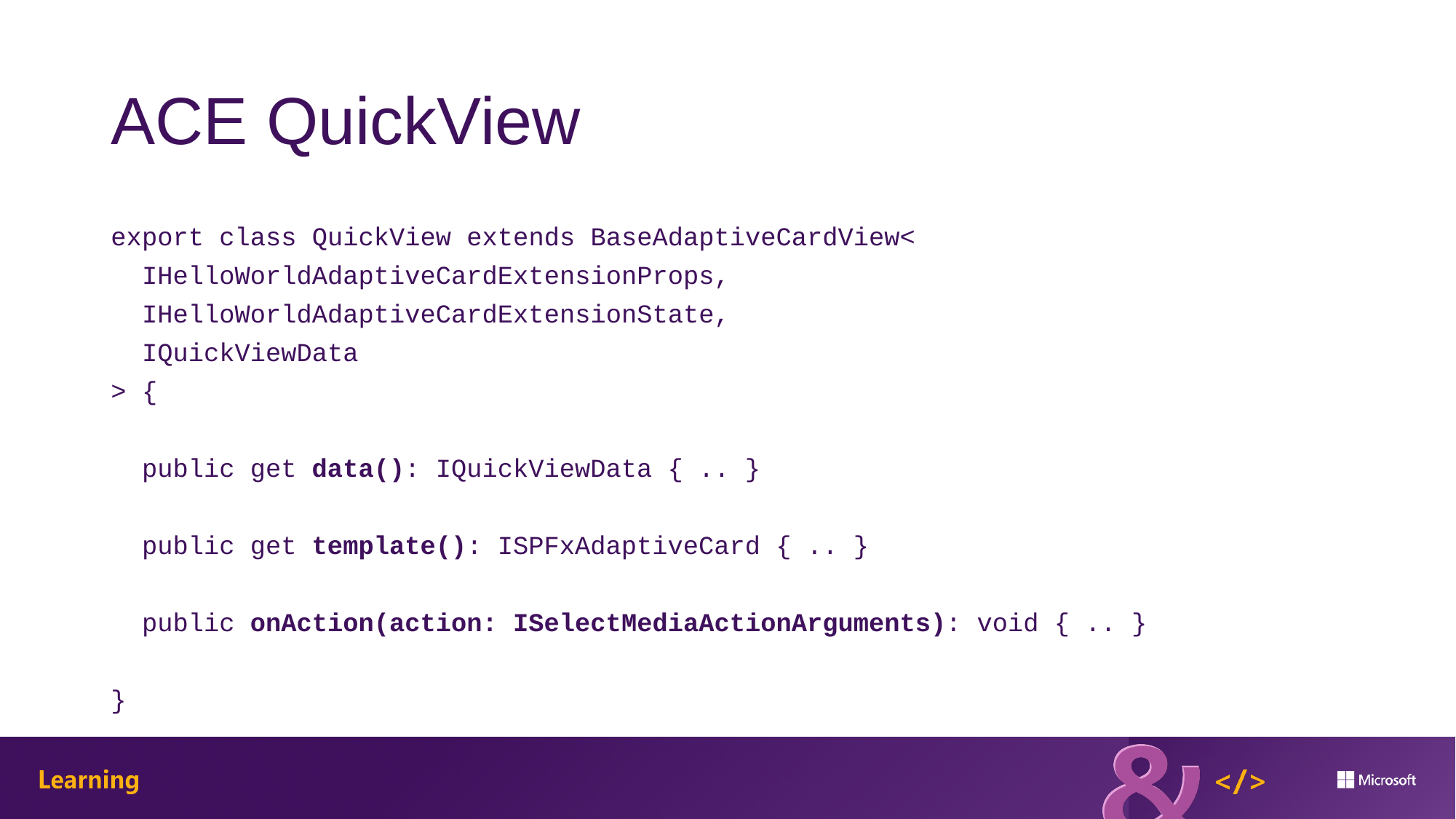

# ACE QuickView
export class QuickView extends BaseAdaptiveCardView<
  IHelloWorldAdaptiveCardExtensionProps,
  IHelloWorldAdaptiveCardExtensionState,
  IQuickViewData
> {

  public get data(): IQuickViewData { .. }

  public get template(): ISPFxAdaptiveCard { .. }

  public onAction(action: ISelectMediaActionArguments): void { .. }

}